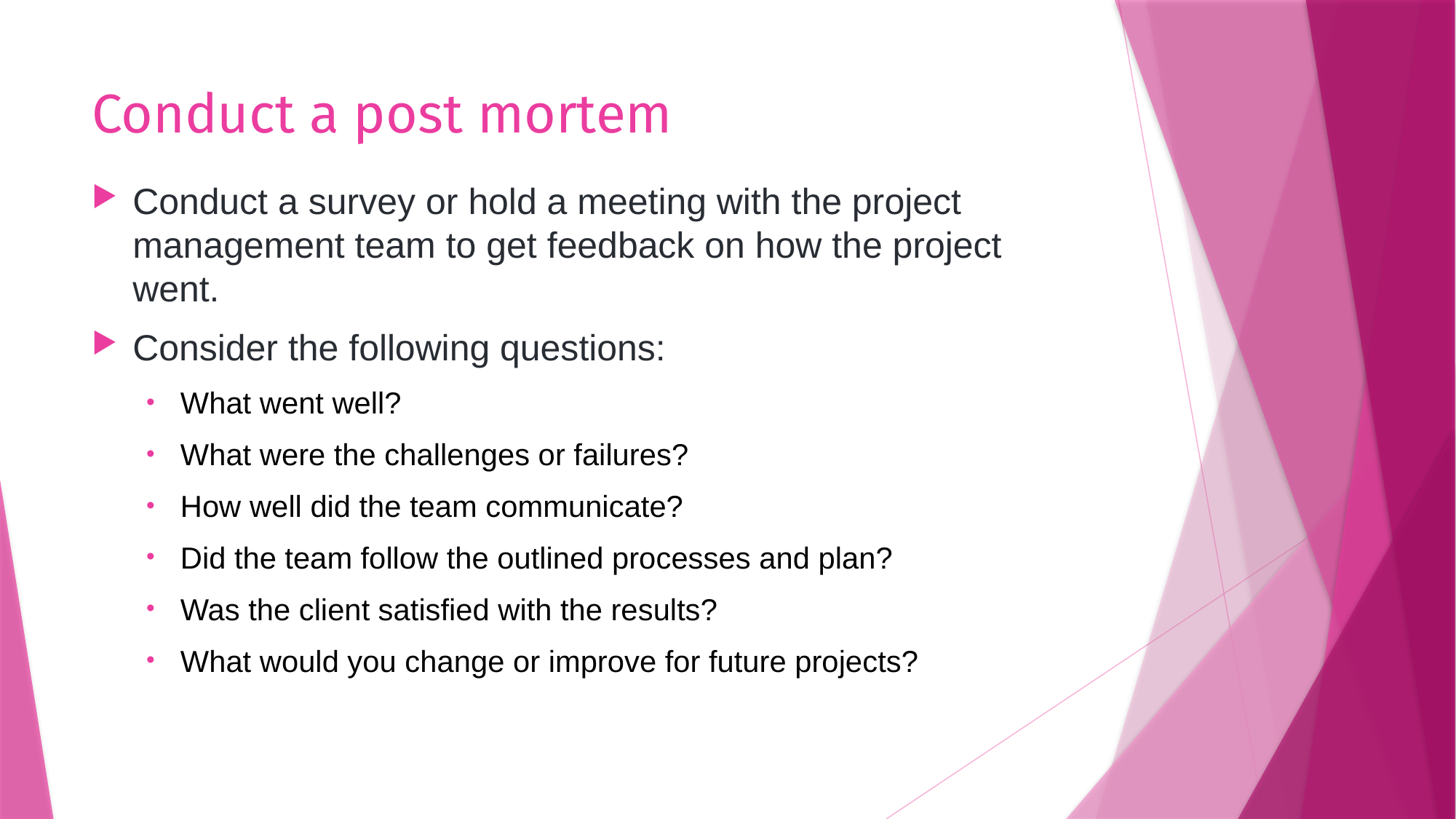

# Conduct a post mortem
Conduct a survey or hold a meeting with the project management team to get feedback on how the project went.
Consider the following questions:
What went well?
What were the challenges or failures?
How well did the team communicate?
Did the team follow the outlined processes and plan?
Was the client satisfied with the results?
What would you change or improve for future projects?